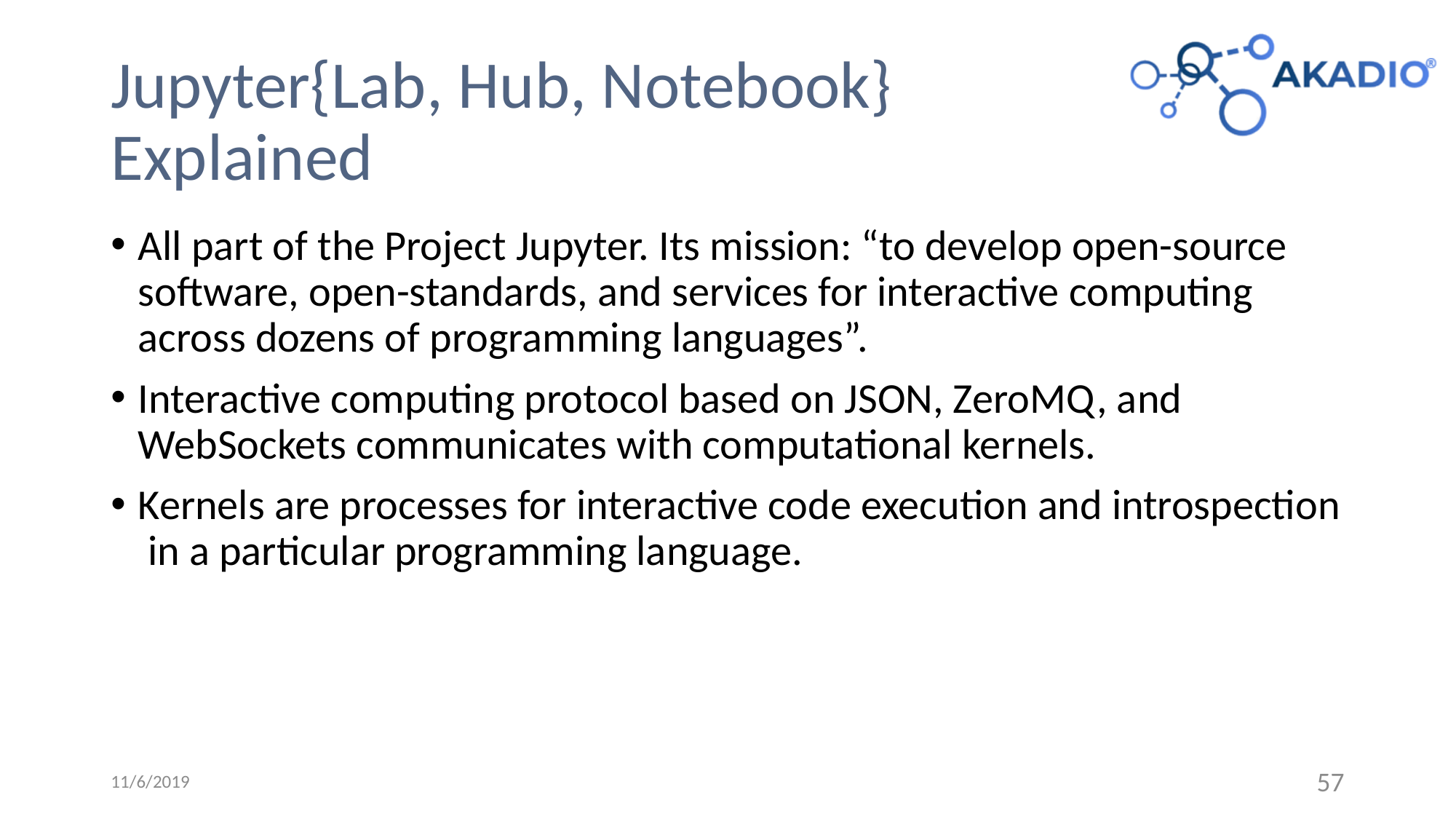

# Jupyter{Lab, Hub, Notebook} Explained
All part of the Project Jupyter. Its mission: “to develop open-source software, open-standards, and services for interactive computing across dozens of programming languages”.
Interactive computing protocol based on JSON, ZeroMQ, and WebSockets communicates with computational kernels.
Kernels are processes for interactive code execution and introspection  in a particular programming language.
11/6/2019
57